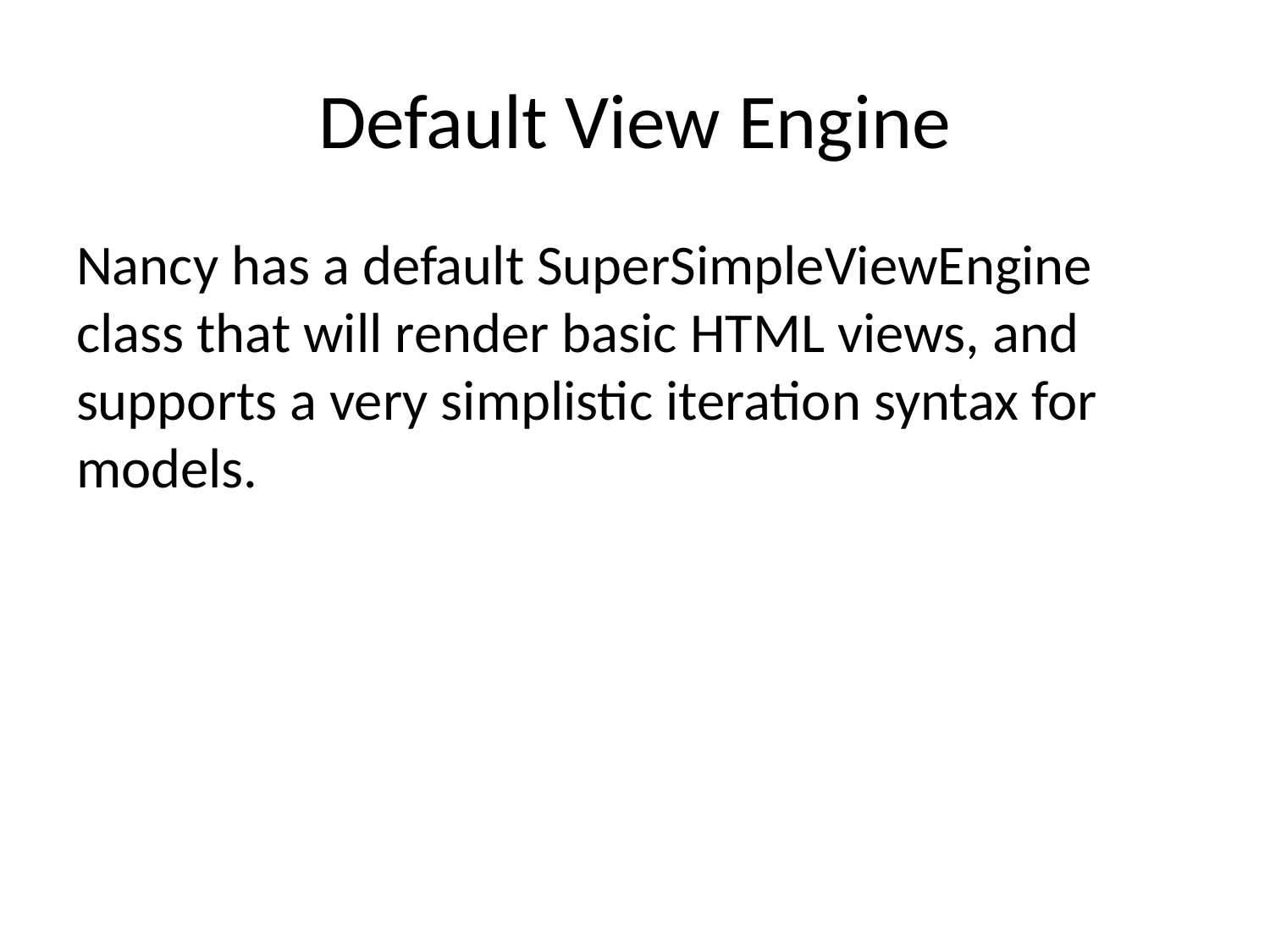

# Default View Engine
Nancy has a default SuperSimpleViewEngine class that will render basic HTML views, and supports a very simplistic iteration syntax for models.